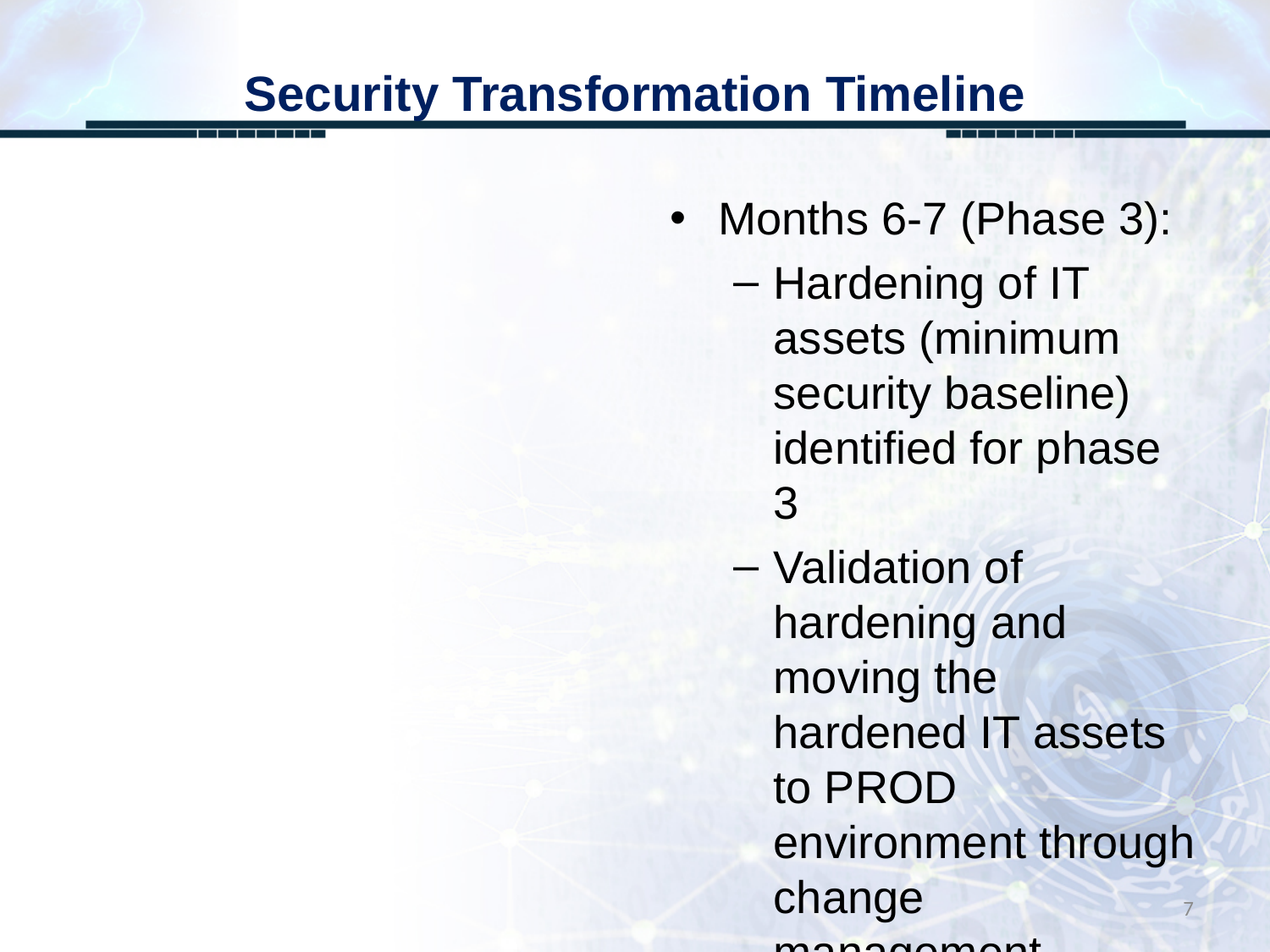

# Security Transformation Timeline
Months 6-7 (Phase 3):
Hardening of IT assets (minimum security baseline) identified for phase 3
Validation of hardening and moving the hardened IT assets to PROD environment through change management process

7